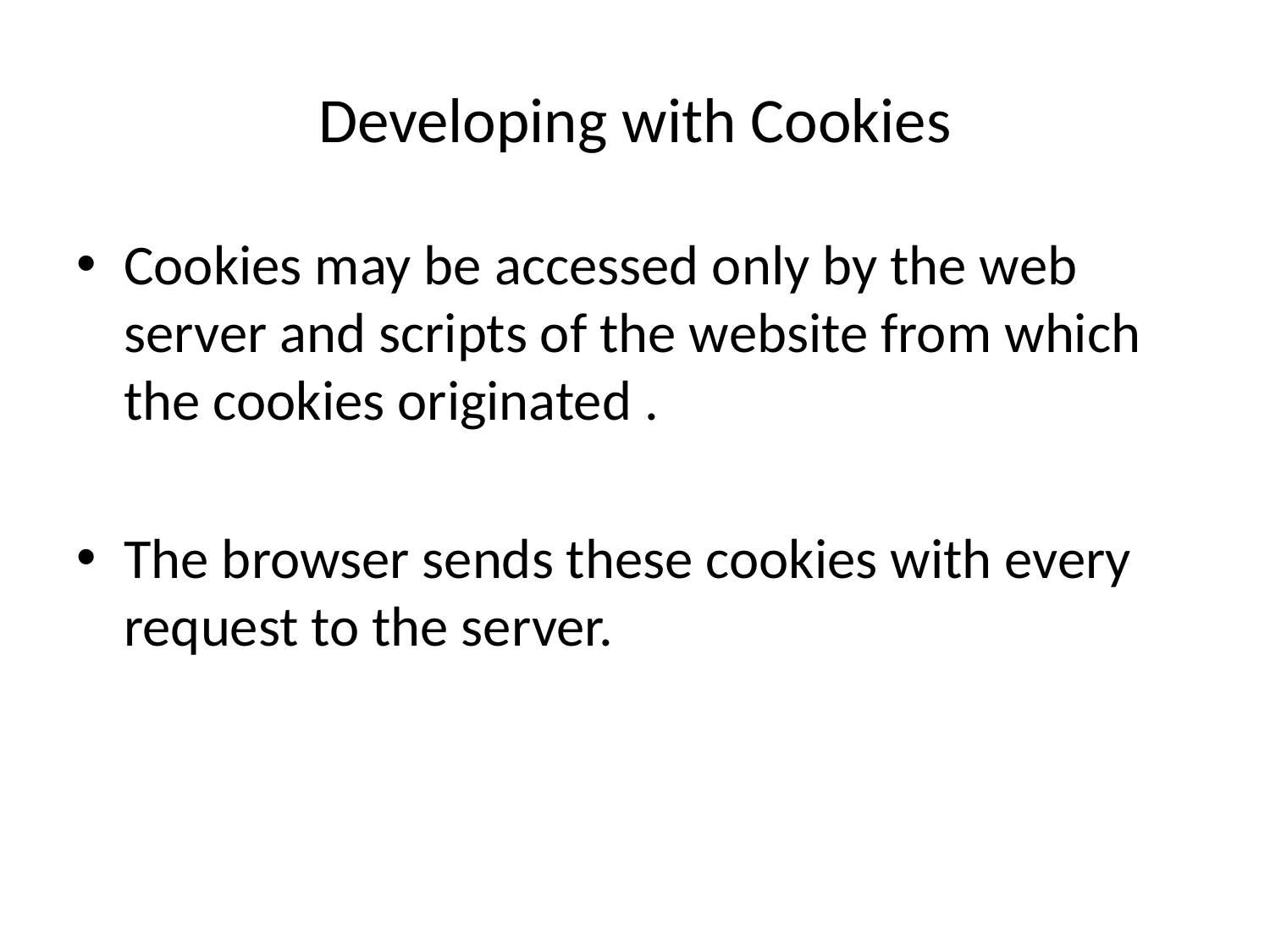

# Developing with Cookies
Cookies may be accessed only by the web server and scripts of the website from which the cookies originated .

The browser sends these cookies with every request to the server.